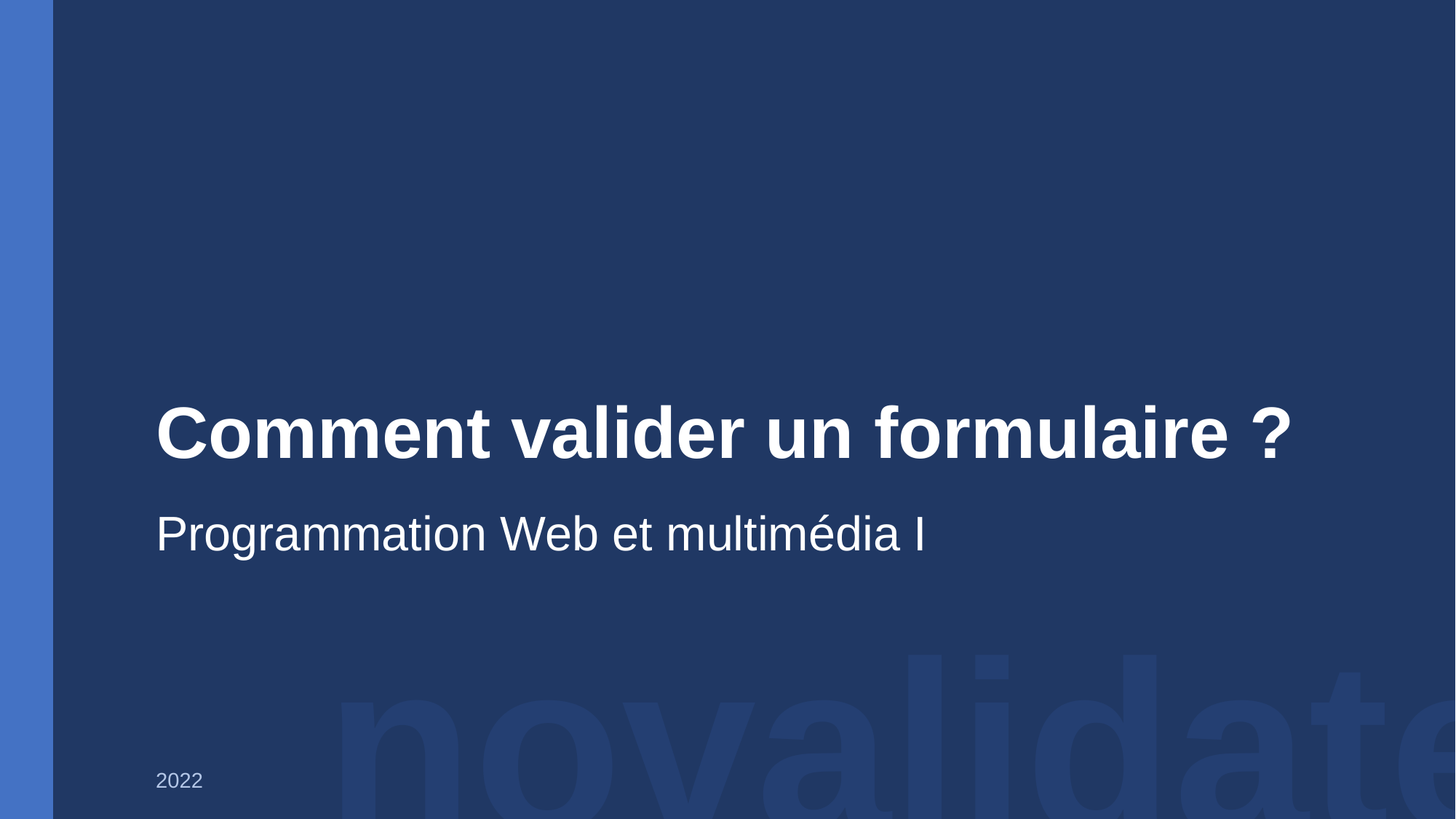

Comment valider un formulaire ?
Programmation Web et multimédia I

novalidate
2022